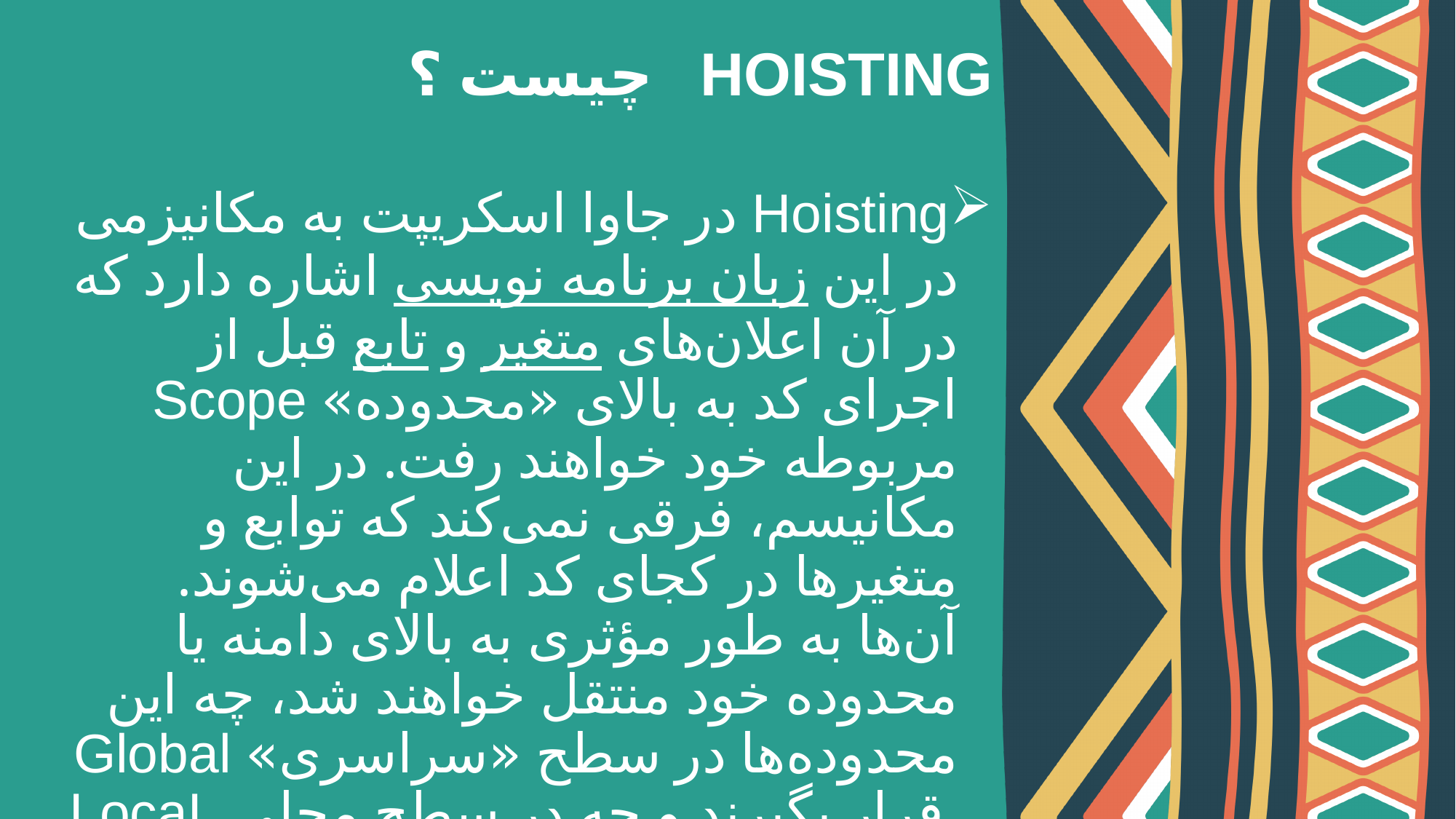

# HOISTING   چیست ؟
Hoisting در جاوا اسکریپت به مکانیزمی در این زبان برنامه نویسی اشاره دارد که در آن اعلان‌های متغیر و تابع قبل از اجرای کد به بالای «محدوده» Scope  مربوطه خود خواهند رفت. در این مکانیسم، فرقی نمی‌کند که توابع و متغیرها در کجای کد اعلام می‌شوند. آن‌ها به طور مؤثری به بالای دامنه یا محدوده خود منتقل خواهند شد، چه این محدوده‌ها در سطح «سراسری» Global  قرار بگیرند و چه در سطح محلی LocaL  باشند، این انتقال اتفاق خواهد افتاد.